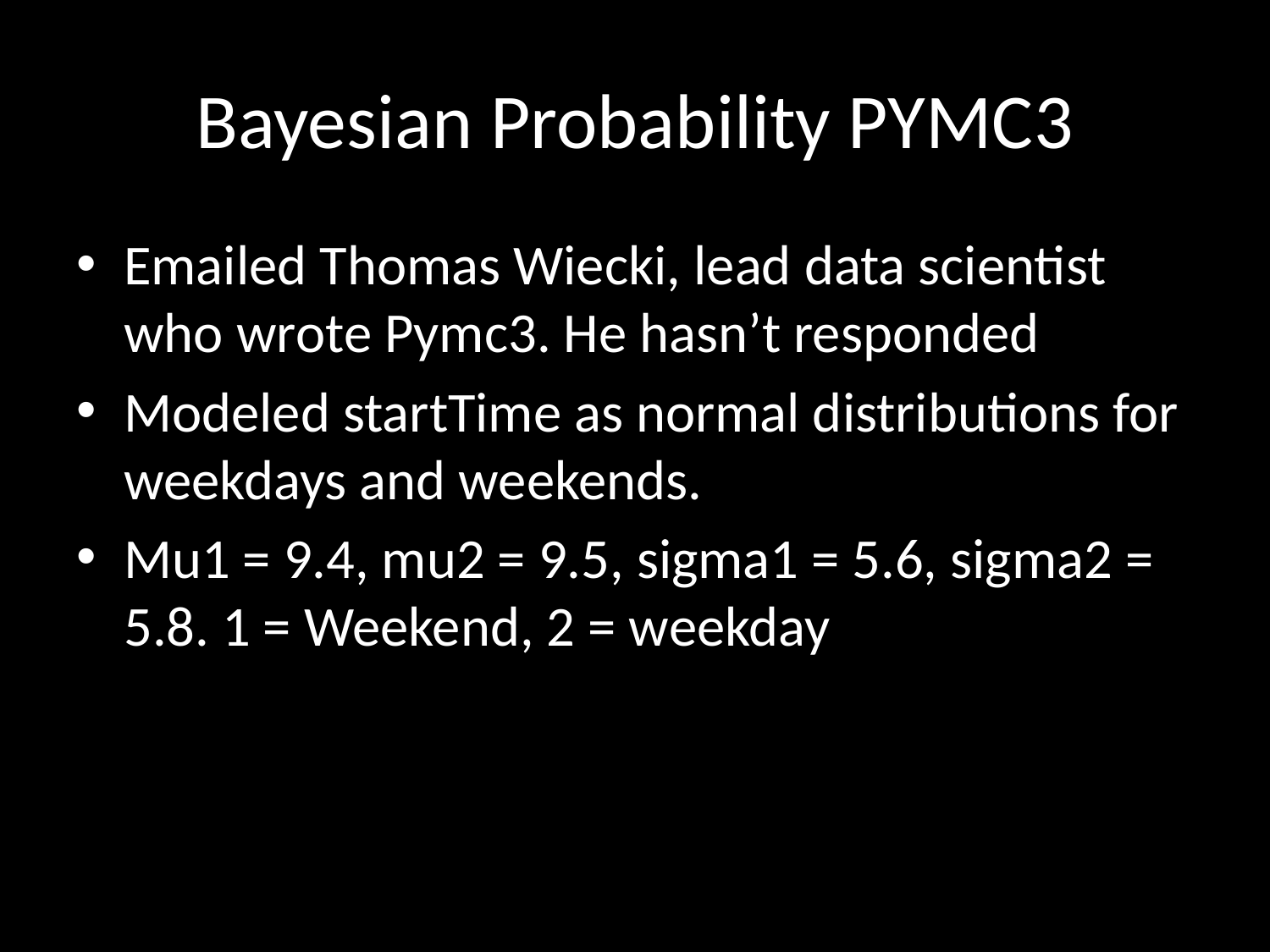

# Bayesian Probability PYMC3
Emailed Thomas Wiecki, lead data scientist who wrote Pymc3. He hasn’t responded
Modeled startTime as normal distributions for weekdays and weekends.
Mu1 = 9.4, mu2 = 9.5, sigma1 = 5.6, sigma2 = 5.8. 1 = Weekend, 2 = weekday